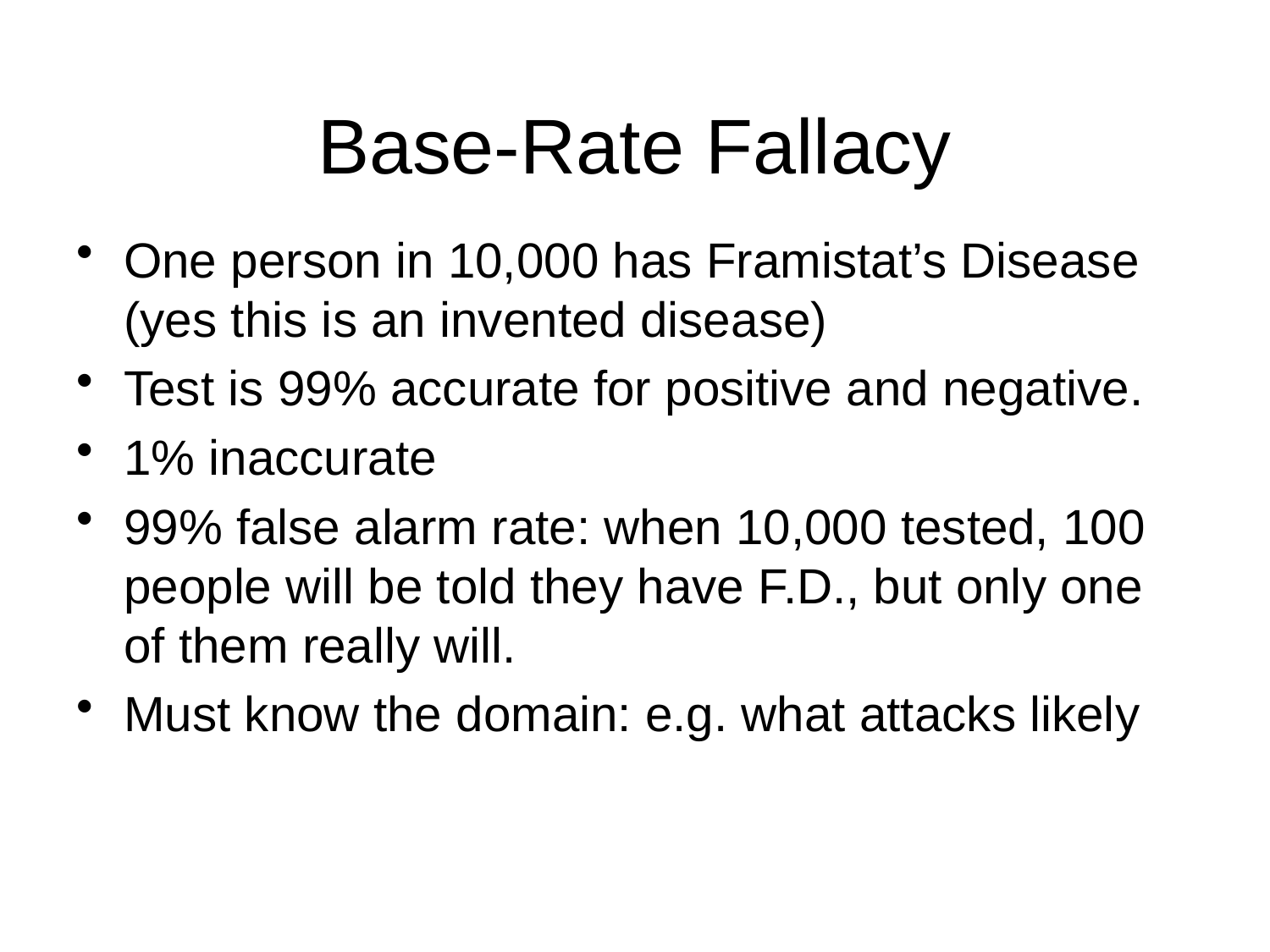

# Base-Rate Fallacy
One person in 10,000 has Framistat’s Disease (yes this is an invented disease)
Test is 99% accurate for positive and negative.
1% inaccurate
99% false alarm rate: when 10,000 tested, 100 people will be told they have F.D., but only one of them really will.
Must know the domain: e.g. what attacks likely